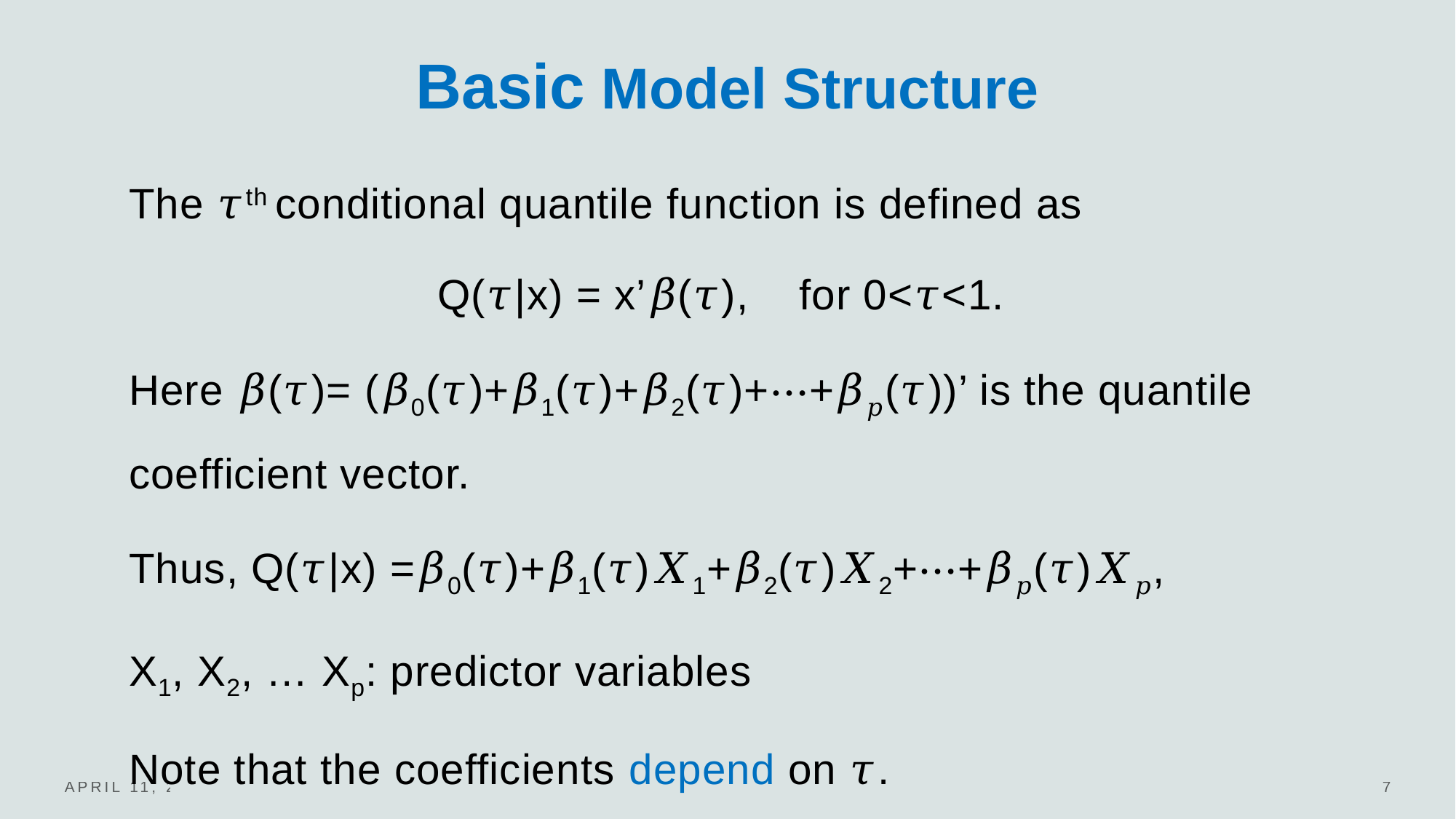

# Basic Model Structure
The 𝜏th conditional quantile function is defined as
Q(𝜏|x) = x’𝛽(𝜏),    for 0<𝜏<1.
Here 𝛽(𝜏)= (𝛽0(𝜏)+𝛽1(𝜏)+𝛽2(𝜏)+⋯+𝛽𝑝(𝜏))’ is the quantile coefficient vector.
Thus, Q(𝜏|x) =𝛽0(𝜏)+𝛽1(𝜏)𝑋1+𝛽2(𝜏)𝑋2+⋯+𝛽𝑝(𝜏)𝑋𝑝,
X1, X2, … Xp: predictor variables
Note that the coefficients depend on 𝜏.

April 11, 2023
7